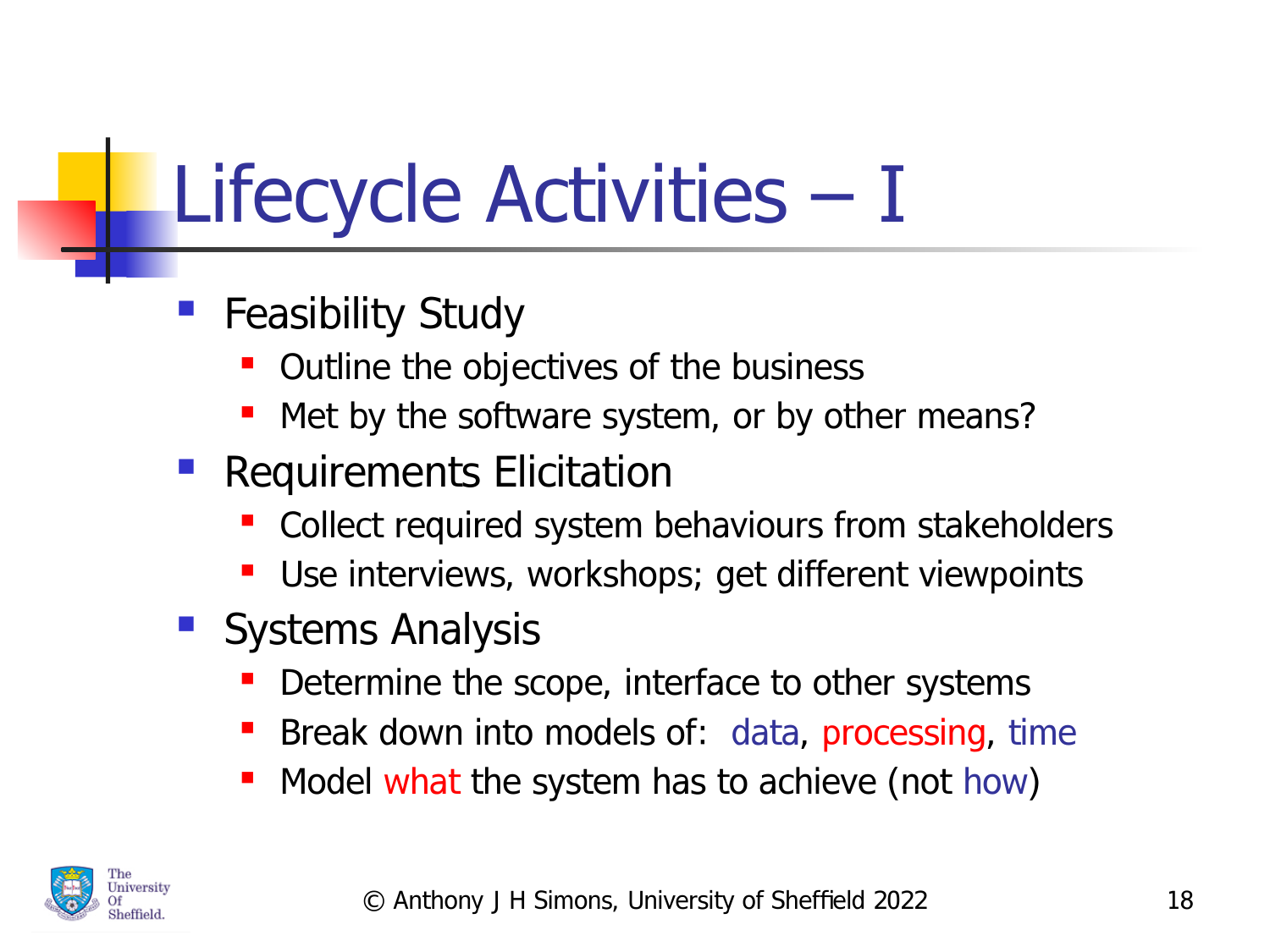

# Lifecycle Activities – I
Feasibility Study
Outline the objectives of the business
Met by the software system, or by other means?
Requirements Elicitation
Collect required system behaviours from stakeholders
Use interviews, workshops; get different viewpoints
Systems Analysis
Determine the scope, interface to other systems
Break down into models of:  data, processing, time
Model what the system has to achieve (not how)
© Anthony J H Simons, University of Sheffield 2022
18